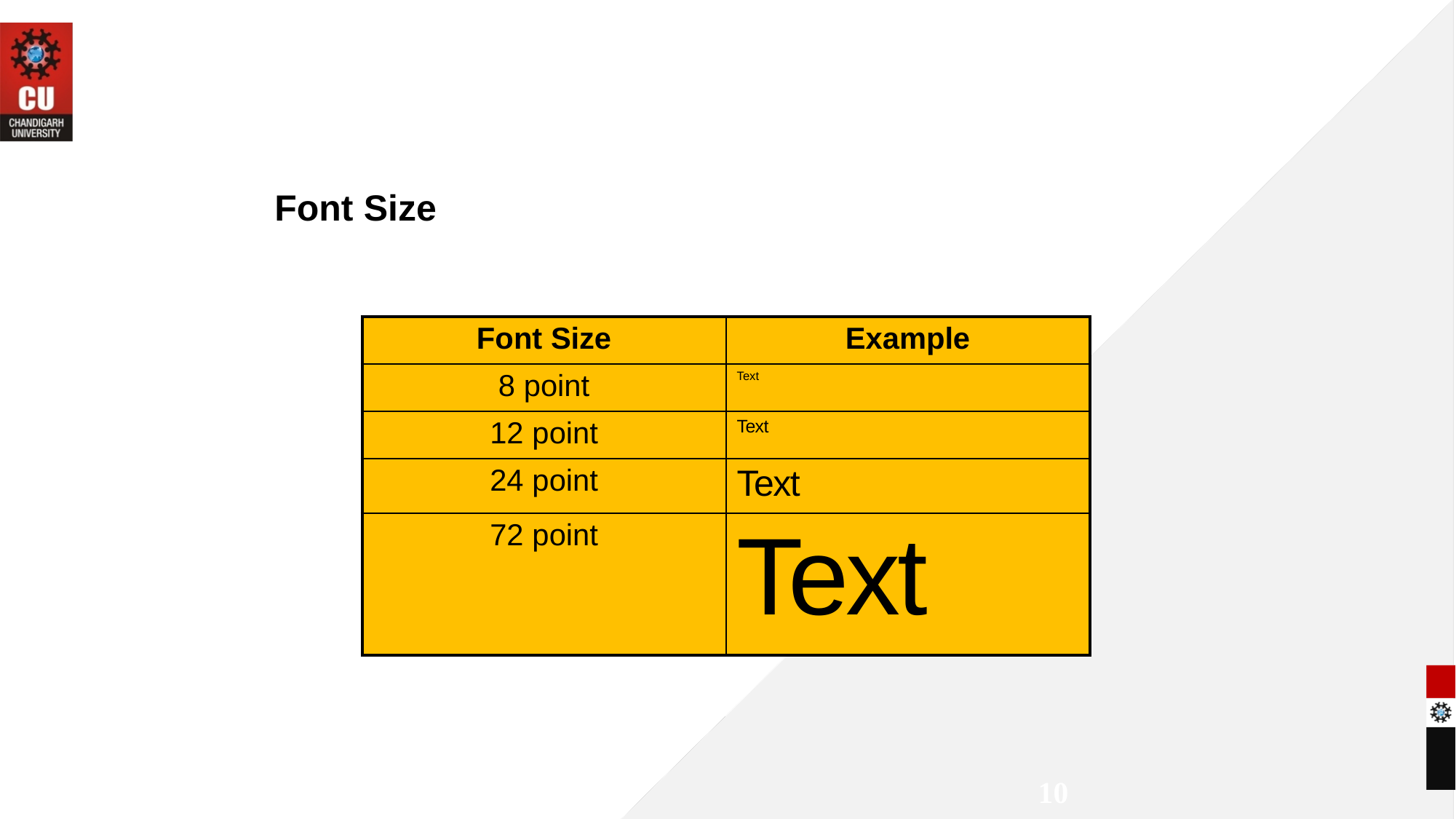

#
Font Size
| Font Size | Example |
| --- | --- |
| 8 point | Text |
| 12 point | Text |
| 24 point | Text |
| 72 point | Text |
10